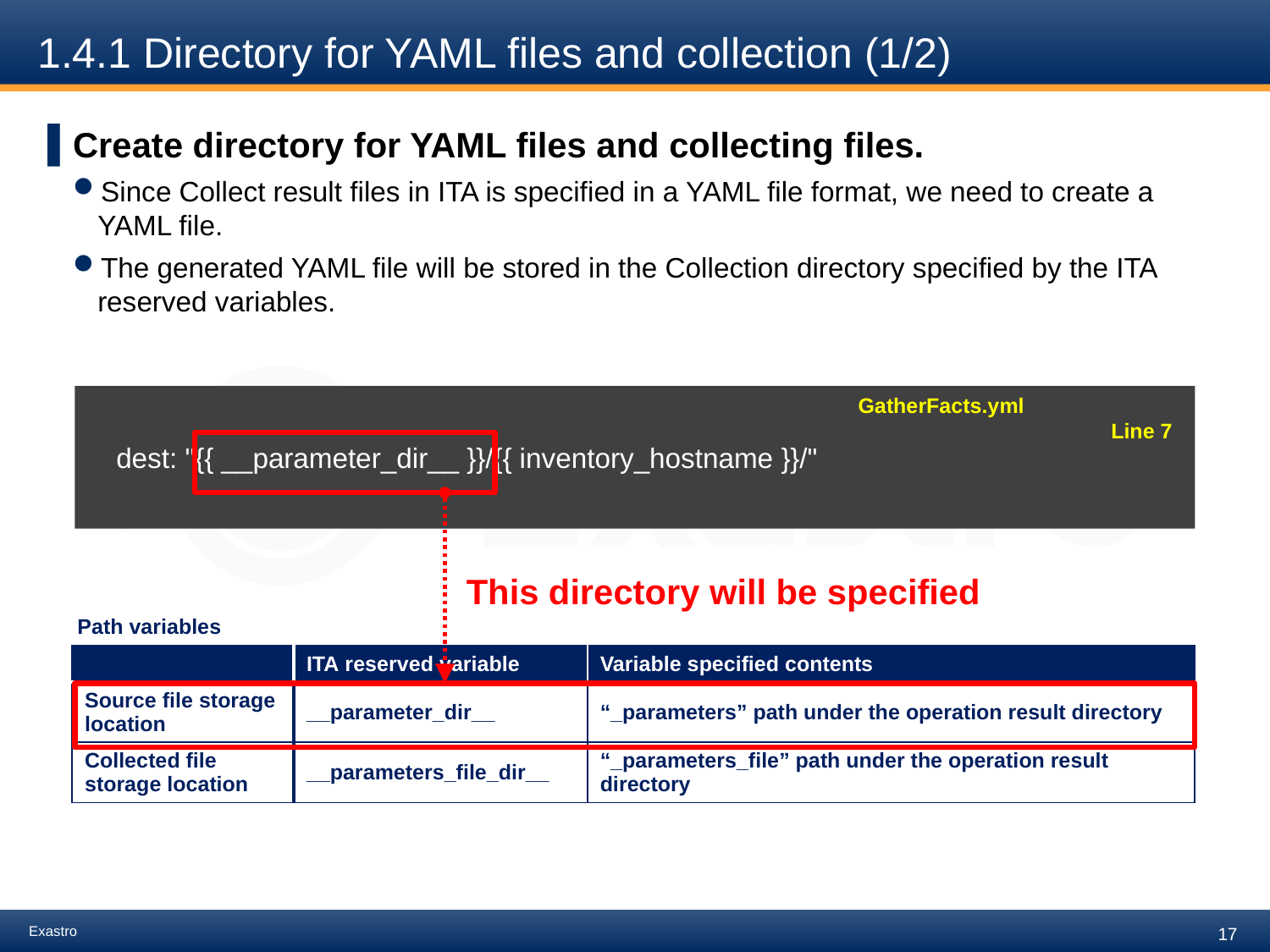

# 1.4.1 Directory for YAML files and collection (1/2)
Create directory for YAML files and collecting files.
Since Collect result files in ITA is specified in a YAML file format, we need to create a YAML file.
The generated YAML file will be stored in the Collection directory specified by the ITA reserved variables.

    dest: "{{ __parameter_dir__ }}/{{ inventory_hostname }}/"
GatherFacts.yml                             Line 7

This directory will be specified
Path variables
|  | ITA reserved variable | Variable specified contents |
| --- | --- | --- |
| Source file storage location | \_\_parameter\_dir\_\_ | “\_parameters” path under the operation result directory |
| Collected file storage location | \_\_parameters\_file\_dir\_\_ | “\_parameters\_file” path under the operation result directory |